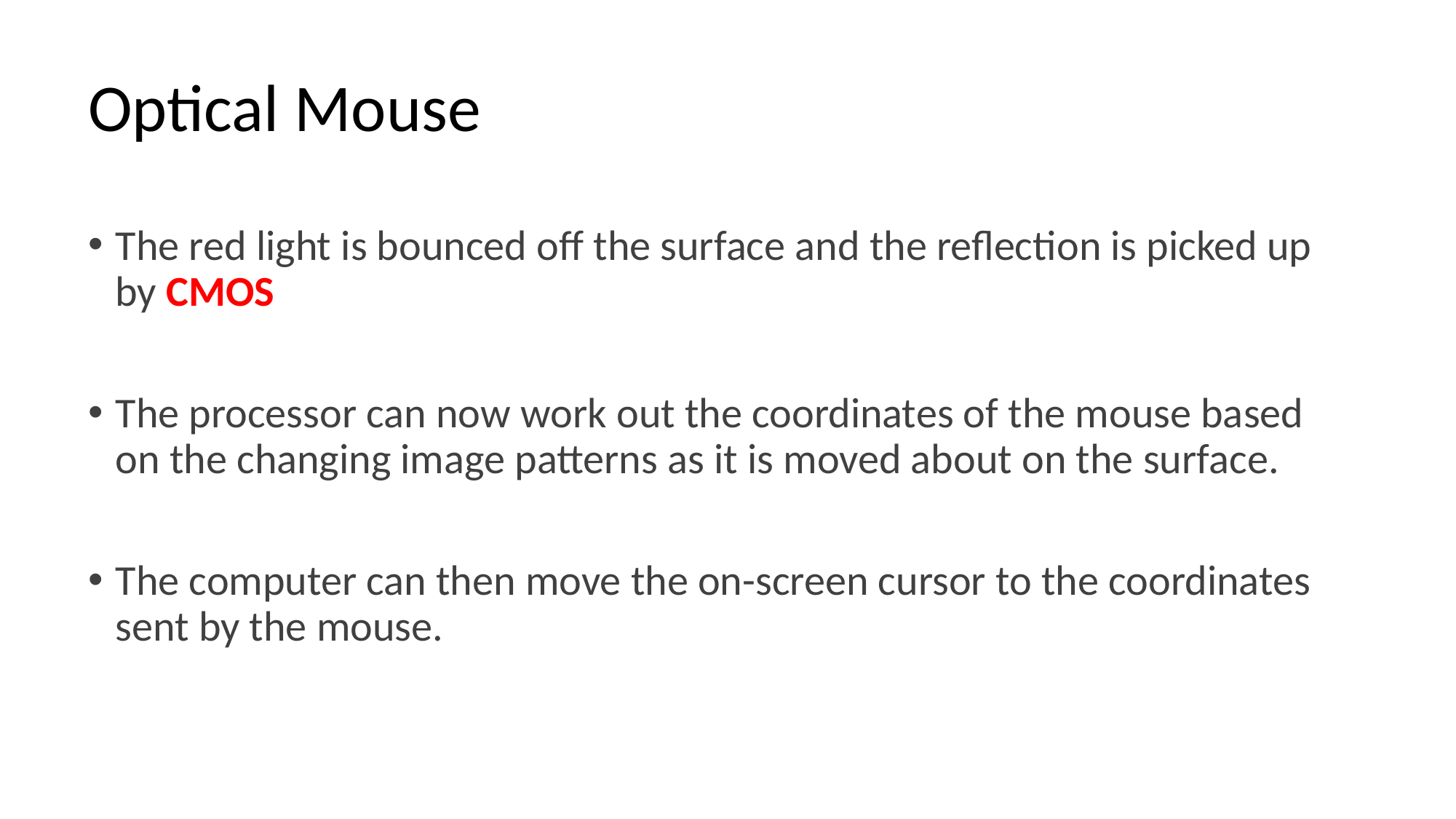

# Optical Mouse
The red light is bounced off the surface and the reflection is picked up by CMOS

The processor can now work out the coordinates of the mouse based on the changing image patterns as it is moved about on the surface.

The computer can then move the on-screen cursor to the coordinates sent by the mouse.